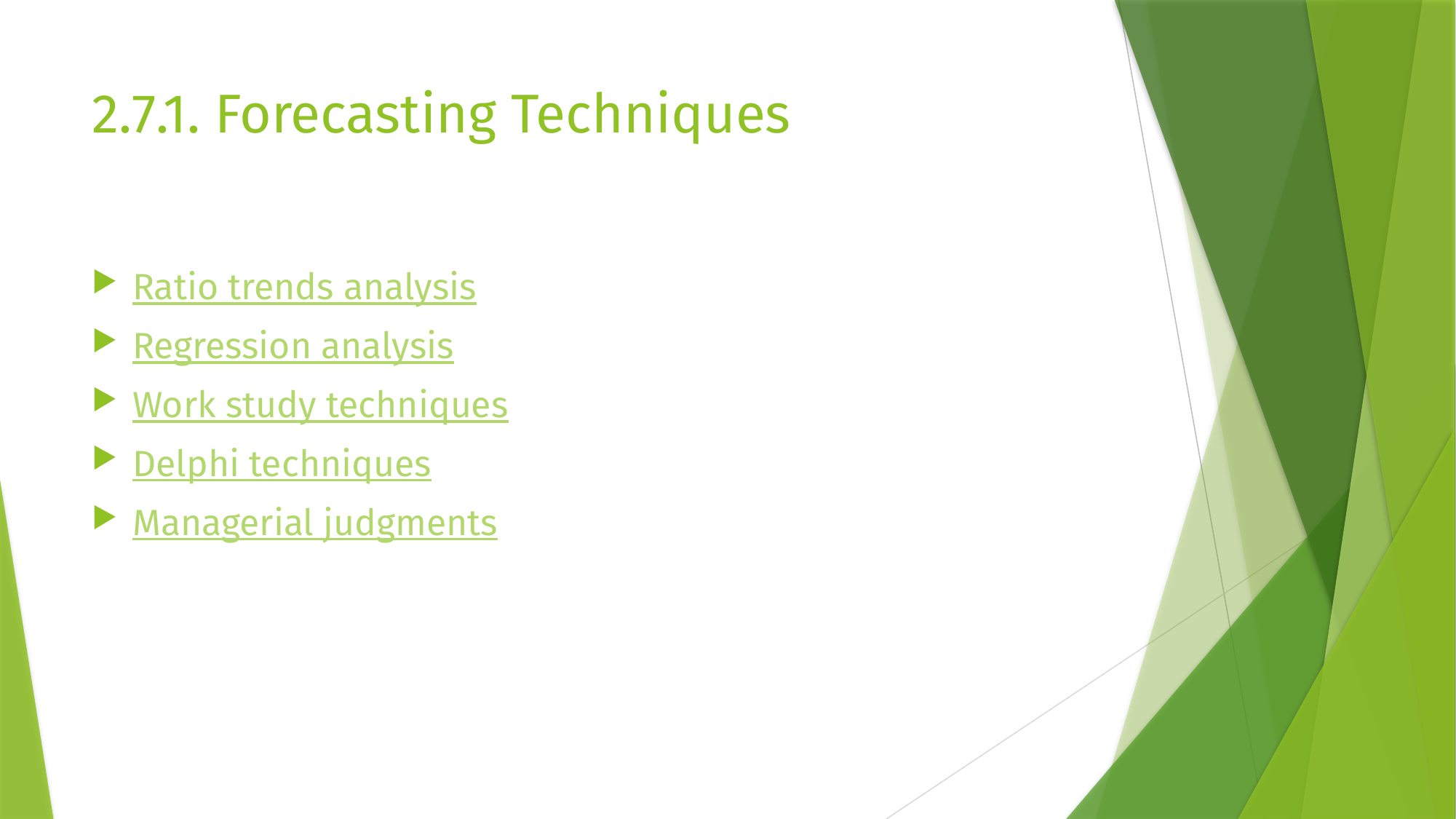

# 2.7.1. Forecasting Techniques
Ratio trends analysis
Regression analysis
Work study techniques
Delphi techniques
Managerial judgments